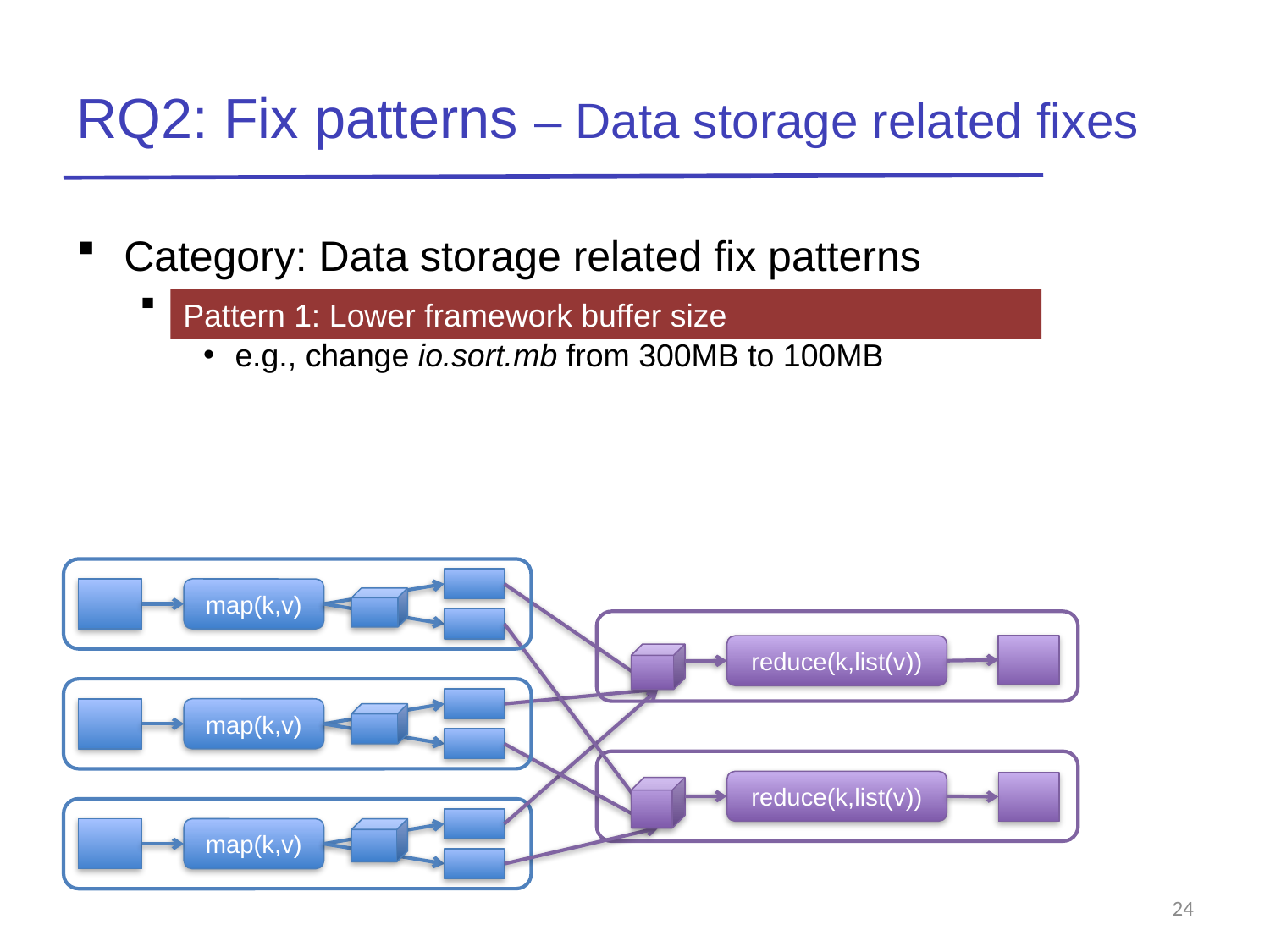

# RQ2: Fix patterns – Data storage related fixes
Category: Data storage related fix patterns
Lower framework buffer size
e.g., change io.sort.mb from 300MB to 100MB

Pattern 1: Lower framework buffer size

map(k,v)

reduce(k,list(v))

map(k,v)

reduce(k,list(v))

map(k,v)

24